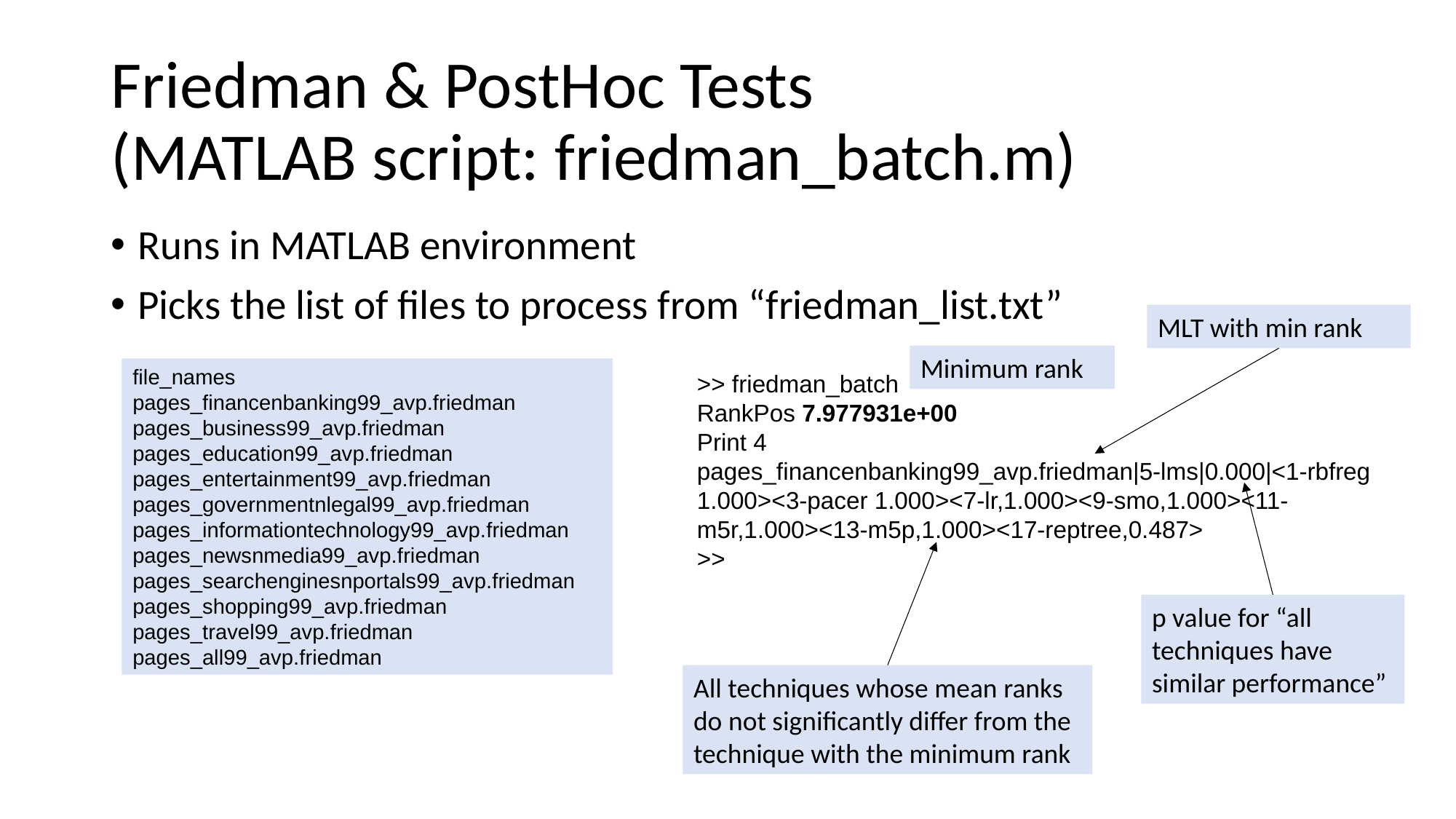

# Friedman & PostHoc Tests (MATLAB script: friedman_batch.m)
Runs in MATLAB environment
Picks the list of files to process from “friedman_list.txt”
MLT with min rank
Minimum rank
file_names
pages_financenbanking99_avp.friedman
pages_business99_avp.friedman
pages_education99_avp.friedman
pages_entertainment99_avp.friedman
pages_governmentnlegal99_avp.friedman
pages_informationtechnology99_avp.friedman
pages_newsnmedia99_avp.friedman
pages_searchenginesnportals99_avp.friedman
pages_shopping99_avp.friedman
pages_travel99_avp.friedman
pages_all99_avp.friedman
>> friedman_batch
RankPos 7.977931e+00
Print 4
pages_financenbanking99_avp.friedman|5-lms|0.000|<1-rbfreg 1.000><3-pacer 1.000><7-lr,1.000><9-smo,1.000><11-m5r,1.000><13-m5p,1.000><17-reptree,0.487>
>>
p value for “all techniques have similar performance”
All techniques whose mean ranks do not significantly differ from the technique with the minimum rank